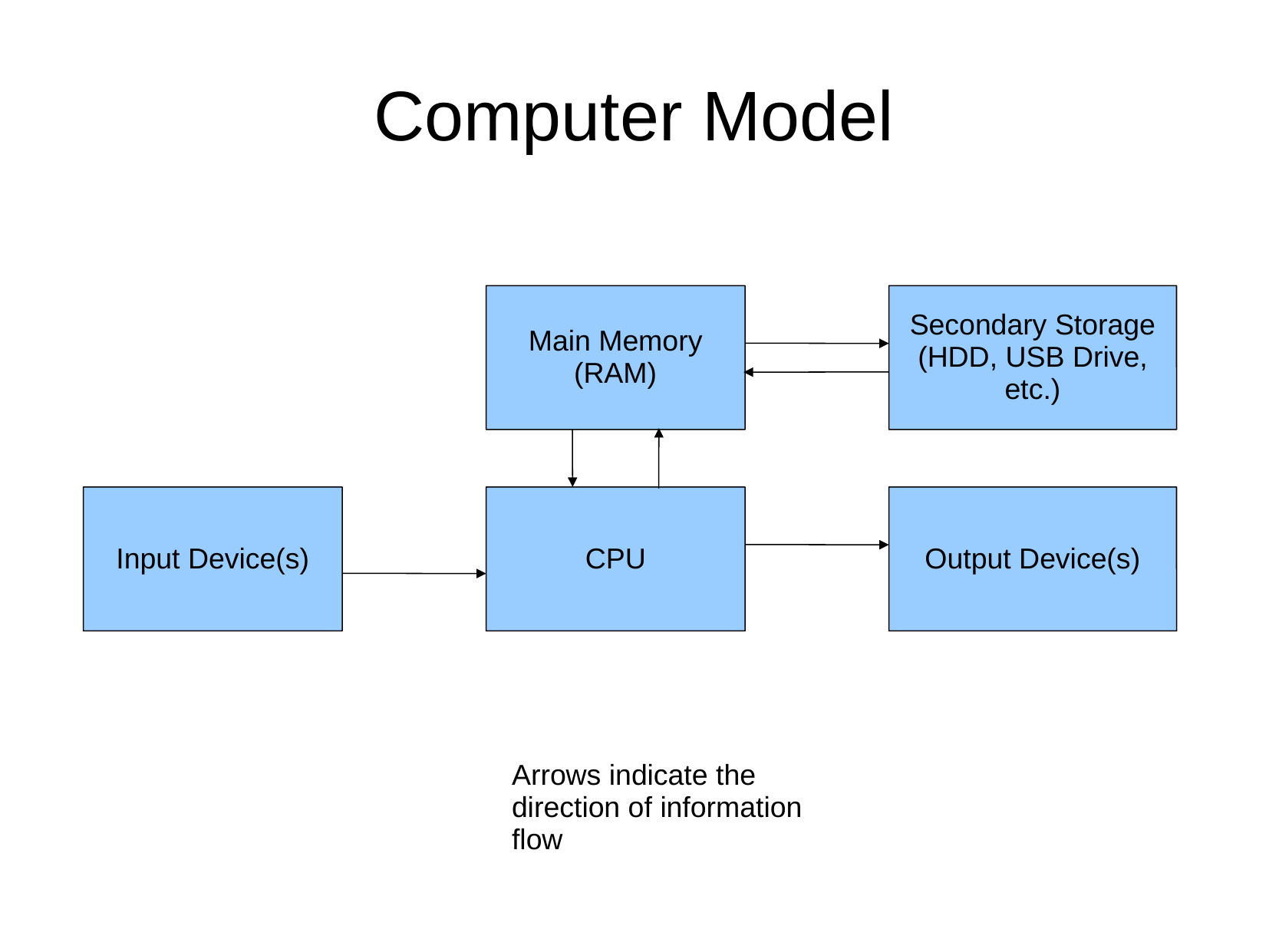

# Computer Model
Main Memory (RAM)
Secondary Storage (HDD, USB Drive, etc.)

Input Device(s)
CPU
Output Device(s)

Arrows indicate the direction of information flow